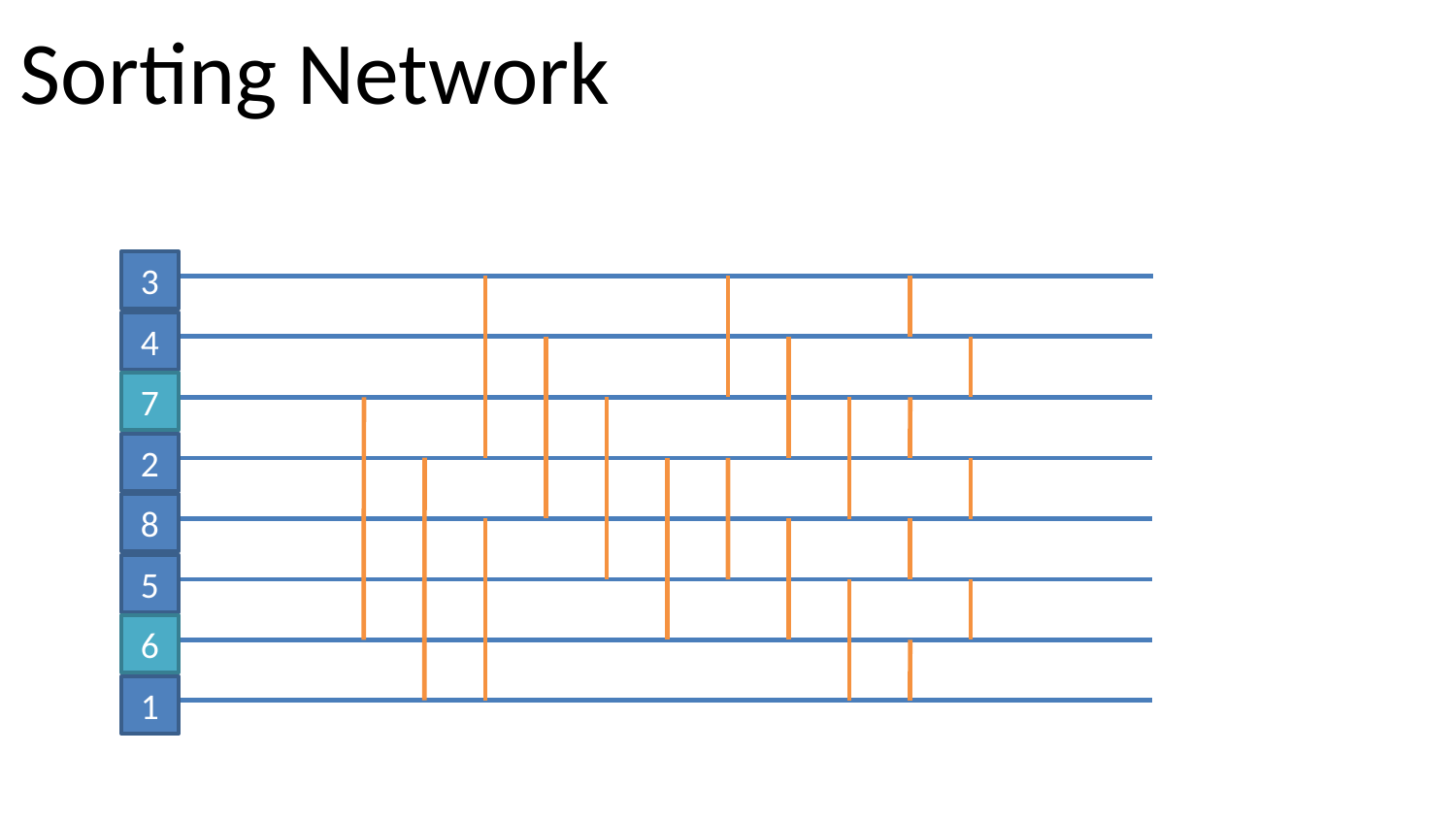

# Sorting Network
3
4
7
2
8
5
6
1